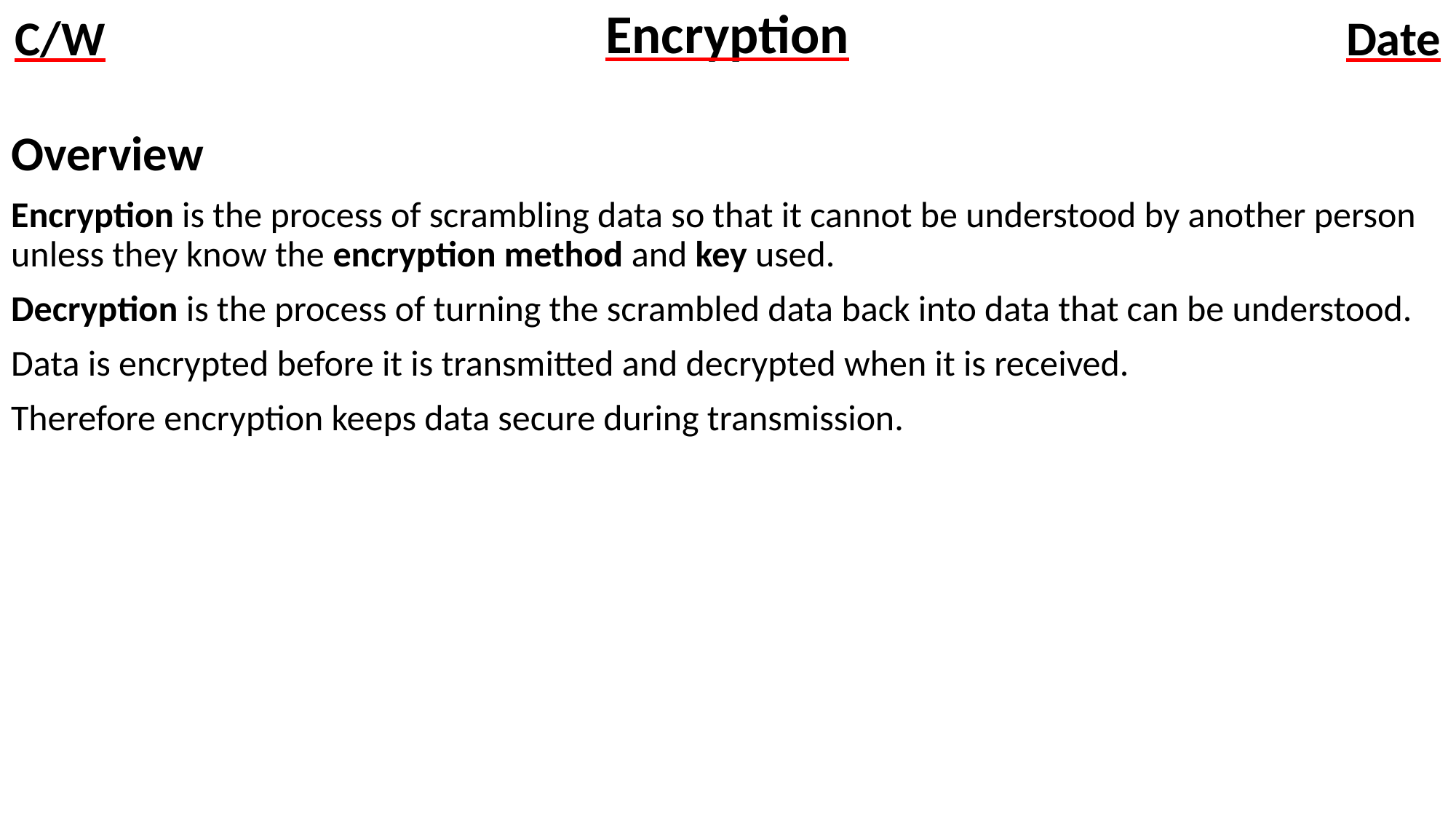

# Encryption

Overview
Encryption is the process of scrambling data so that it cannot be understood by another person unless they know the encryption method and key used.
Decryption is the process of turning the scrambled data back into data that can be understood.
Data is encrypted before it is transmitted and decrypted when it is received.
Therefore encryption keeps data secure during transmission.